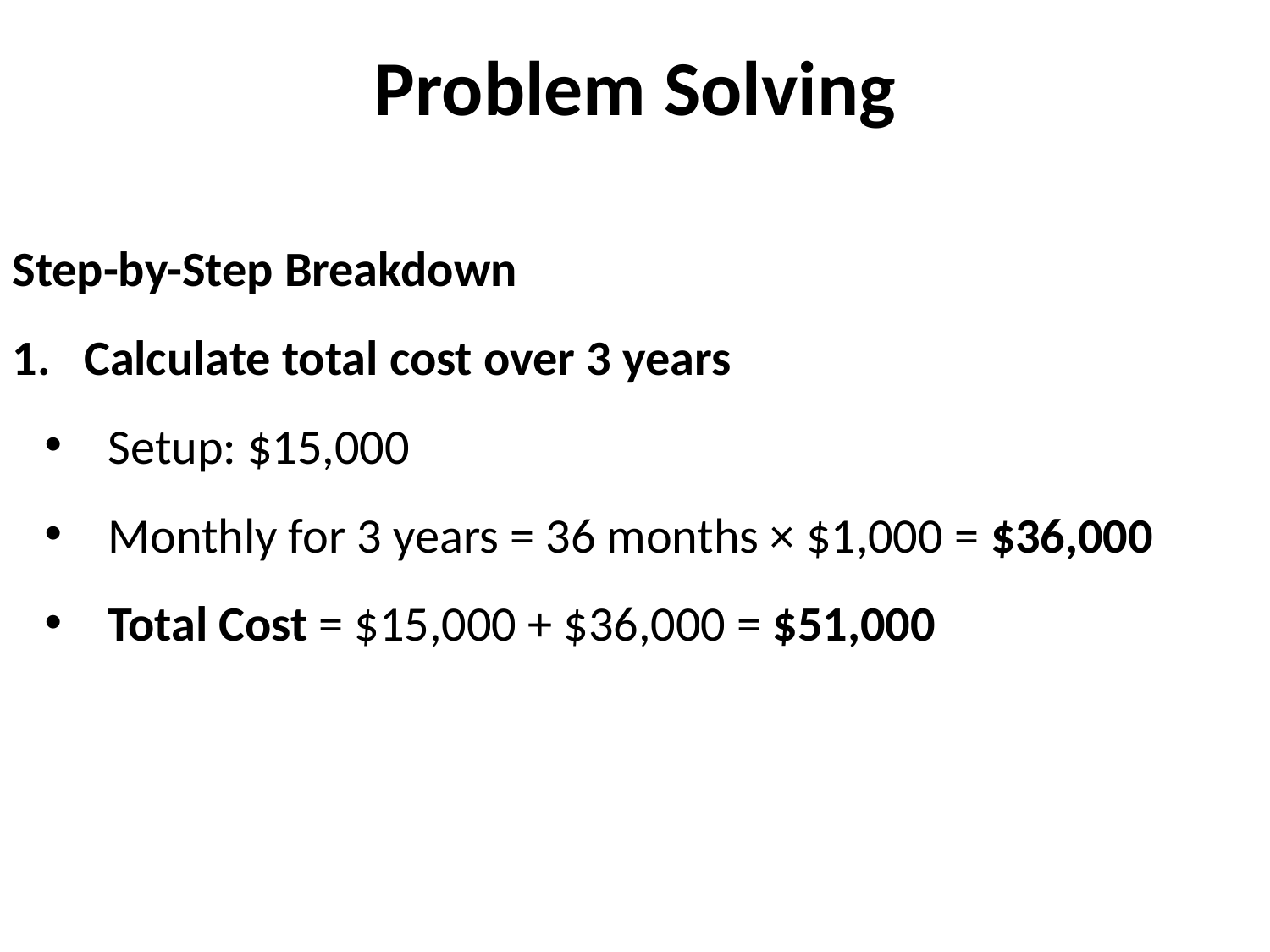

# Problem Solving
Step-by-Step Breakdown
Calculate total cost over 3 years
Setup: $15,000
Monthly for 3 years = 36 months × $1,000 = $36,000
Total Cost = $15,000 + $36,000 = $51,000